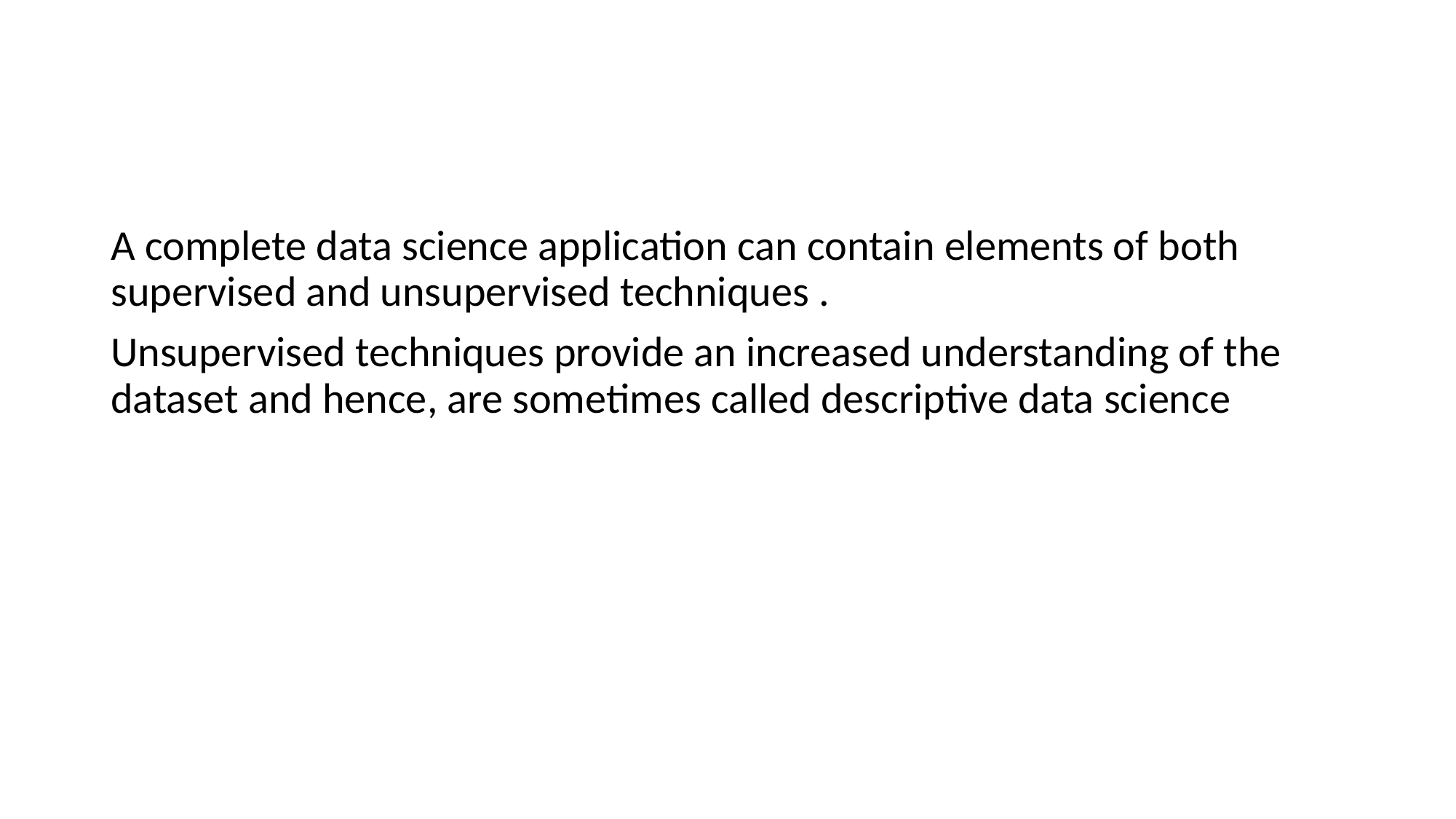

A complete data science application can contain elements of both supervised and unsupervised techniques .
Unsupervised techniques provide an increased understanding of the dataset and hence, are sometimes called descriptive data science